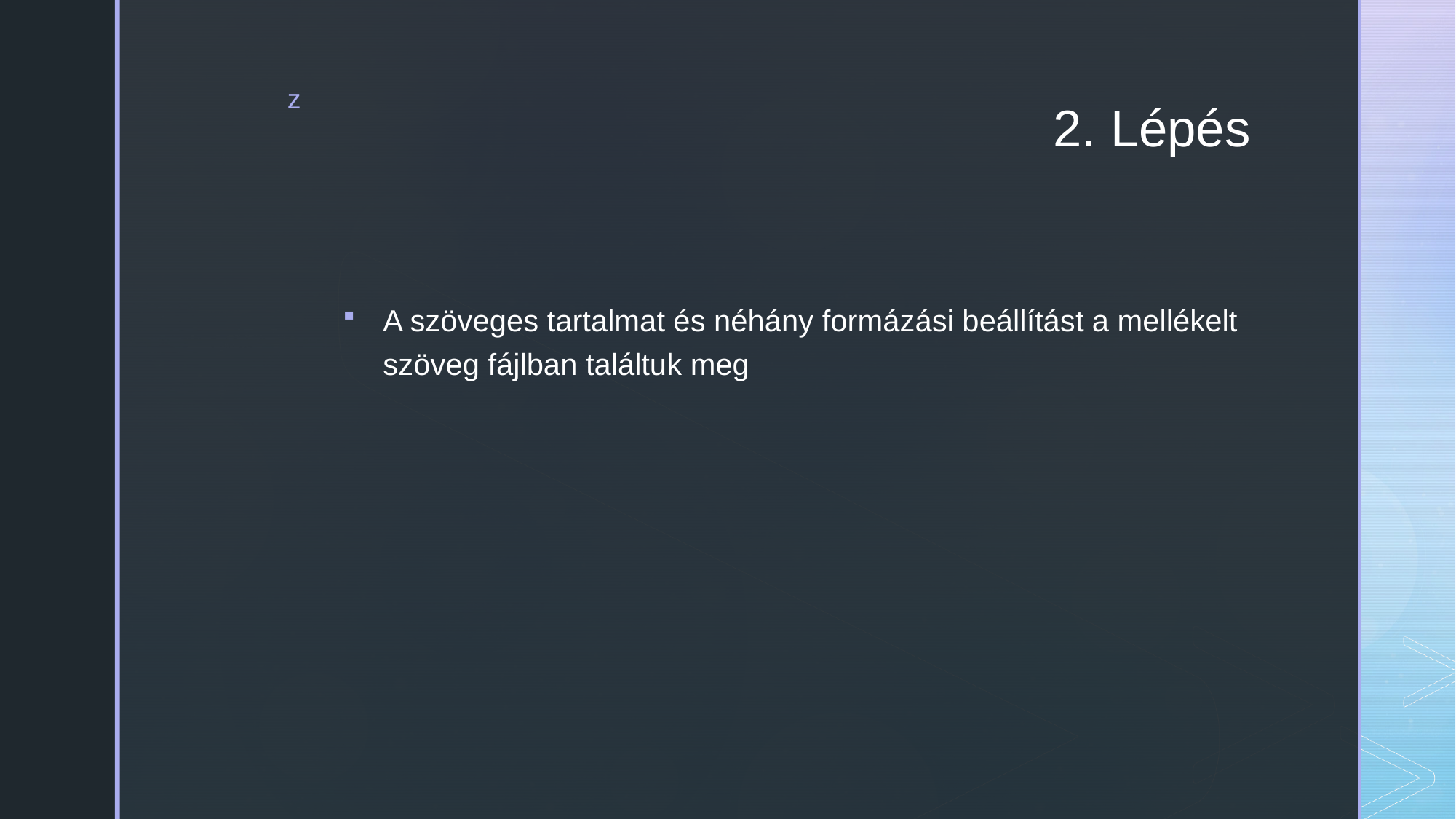

# 2. Lépés
A szöveges tartalmat és néhány formázási beállítást a mellékelt szöveg fájlban találtuk meg